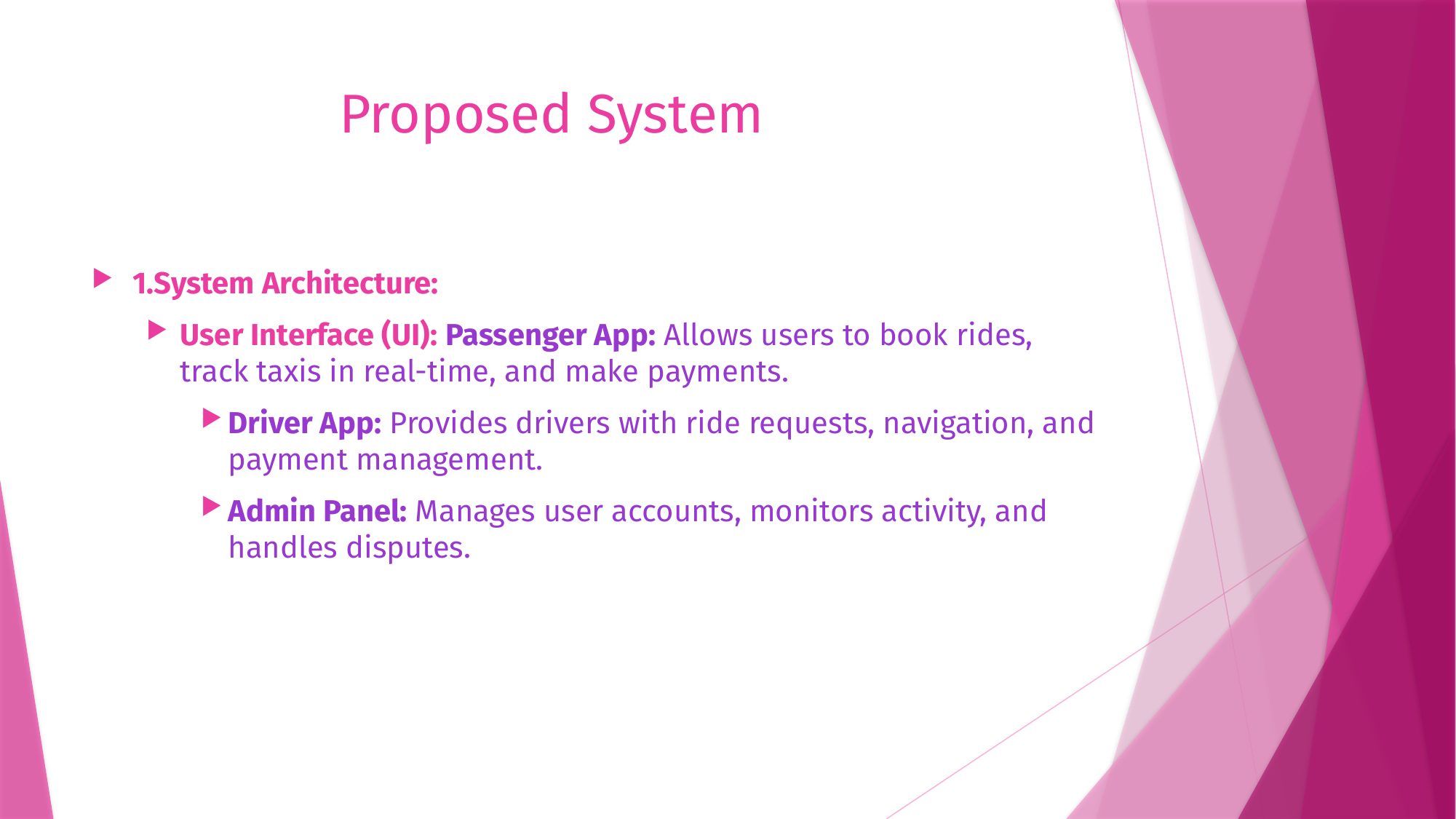

# Proposed System
1.System Architecture:
User Interface (UI): Passenger App: Allows users to book rides, track taxis in real-time, and make payments.
Driver App: Provides drivers with ride requests, navigation, and payment management.
Admin Panel: Manages user accounts, monitors activity, and handles disputes.